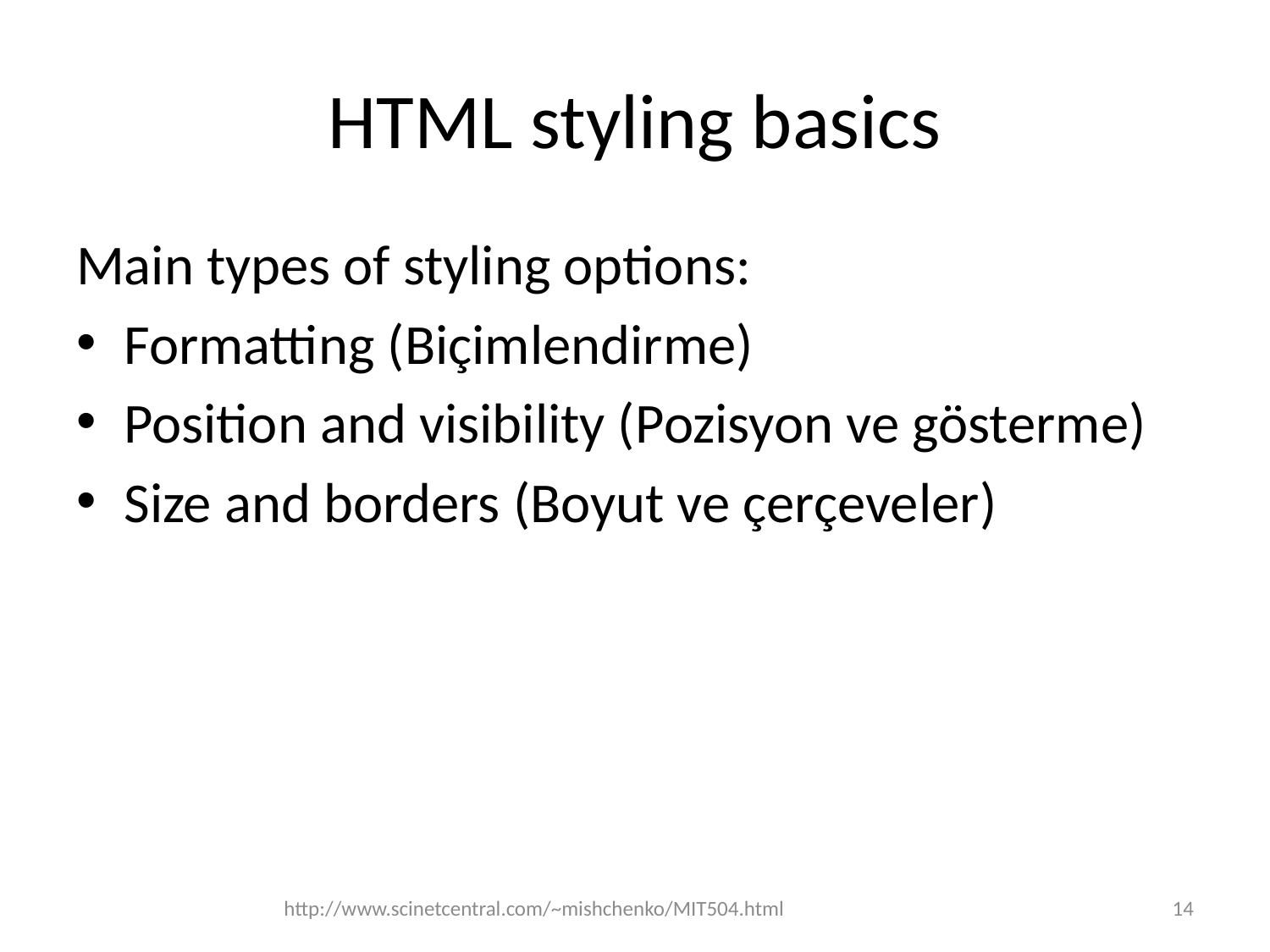

# HTML styling basics
Main types of styling options:
Formatting (Biçimlendirme)
Position and visibility (Pozisyon ve gösterme)
Size and borders (Boyut ve çerçeveler)

http://www.scinetcentral.com/~mishchenko/MIT504.html
14